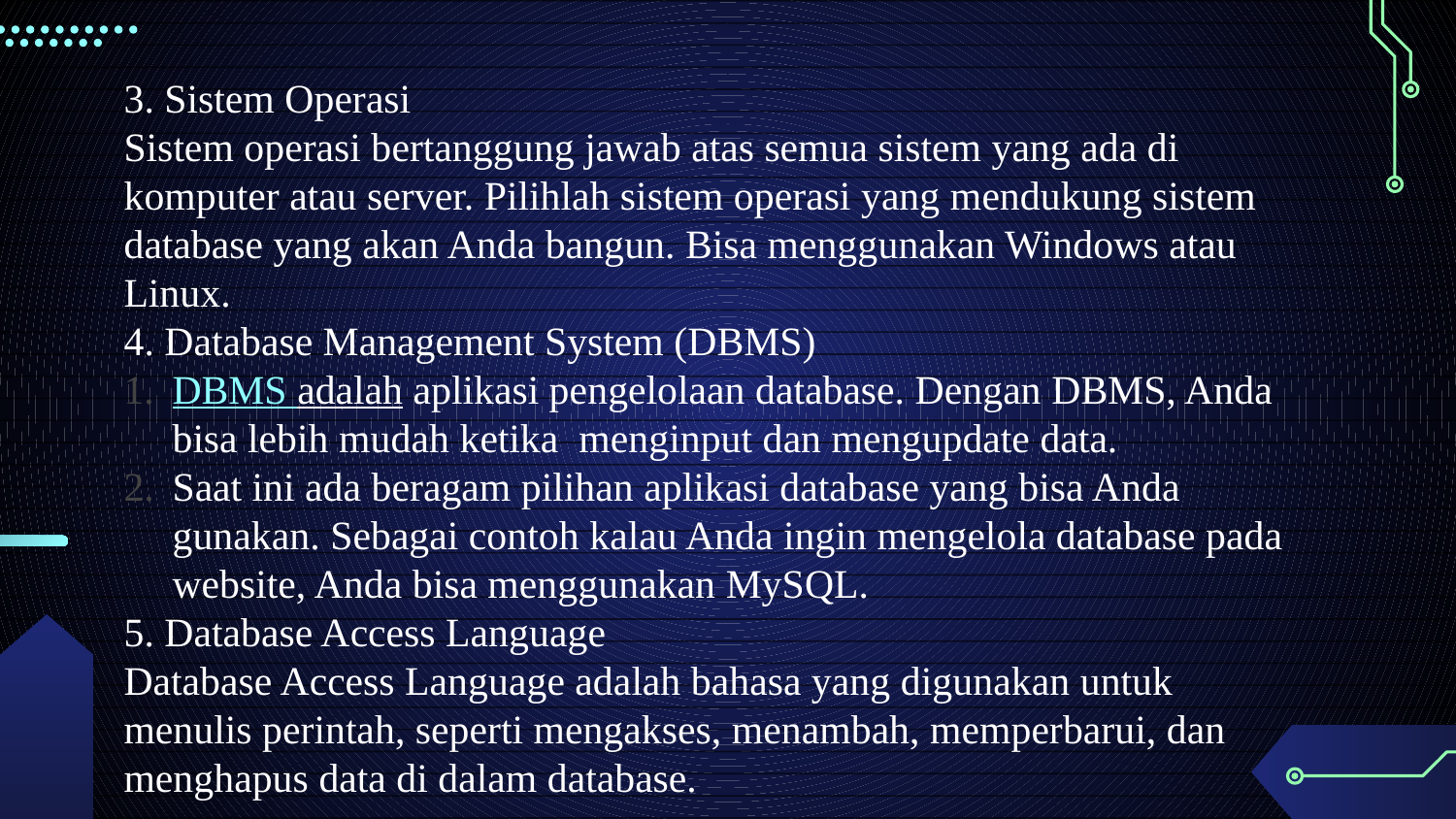

3. Sistem Operasi
Sistem operasi bertanggung jawab atas semua sistem yang ada di komputer atau server. Pilihlah sistem operasi yang mendukung sistem database yang akan Anda bangun. Bisa menggunakan Windows atau Linux.
4. Database Management System (DBMS)
DBMS adalah aplikasi pengelolaan database. Dengan DBMS, Anda bisa lebih mudah ketika  menginput dan mengupdate data.
Saat ini ada beragam pilihan aplikasi database yang bisa Anda gunakan. Sebagai contoh kalau Anda ingin mengelola database pada website, Anda bisa menggunakan MySQL.
5. Database Access Language
Database Access Language adalah bahasa yang digunakan untuk menulis perintah, seperti mengakses, menambah, memperbarui, dan menghapus data di dalam database.